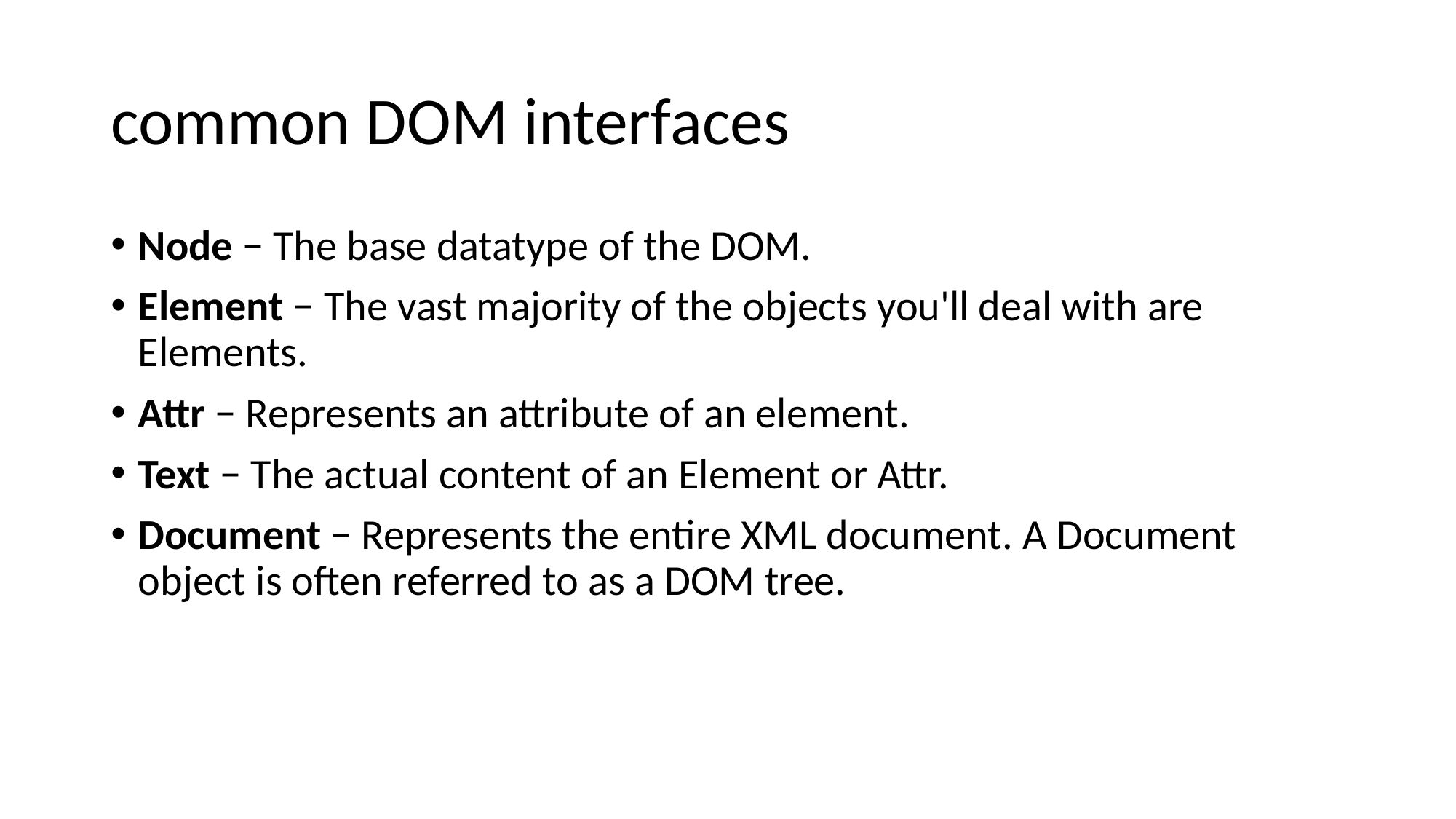

# common DOM interfaces
Node − The base datatype of the DOM.
Element − The vast majority of the objects you'll deal with are Elements.
Attr − Represents an attribute of an element.
Text − The actual content of an Element or Attr.
Document − Represents the entire XML document. A Document object is often referred to as a DOM tree.